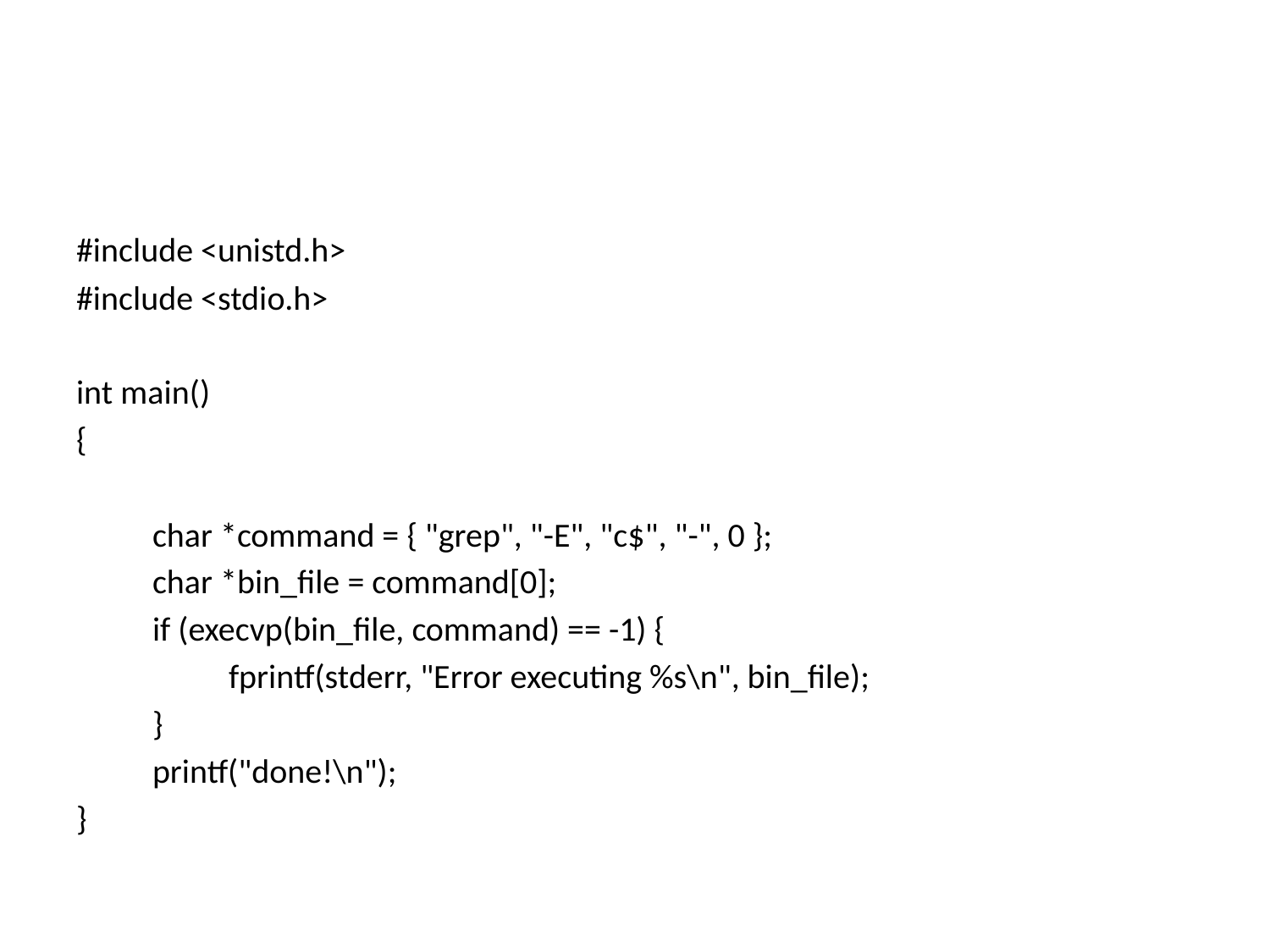

#
#include <unistd.h>
#include <stdio.h>

int main()
{

	char *command = { "grep", "-E", "c$", "-", 0 };
	char *bin_file = command[0];
	if (execvp(bin_file, command) == -1) {
		fprintf(stderr, "Error executing %s\n", bin_file);
	}
	printf("done!\n");
}